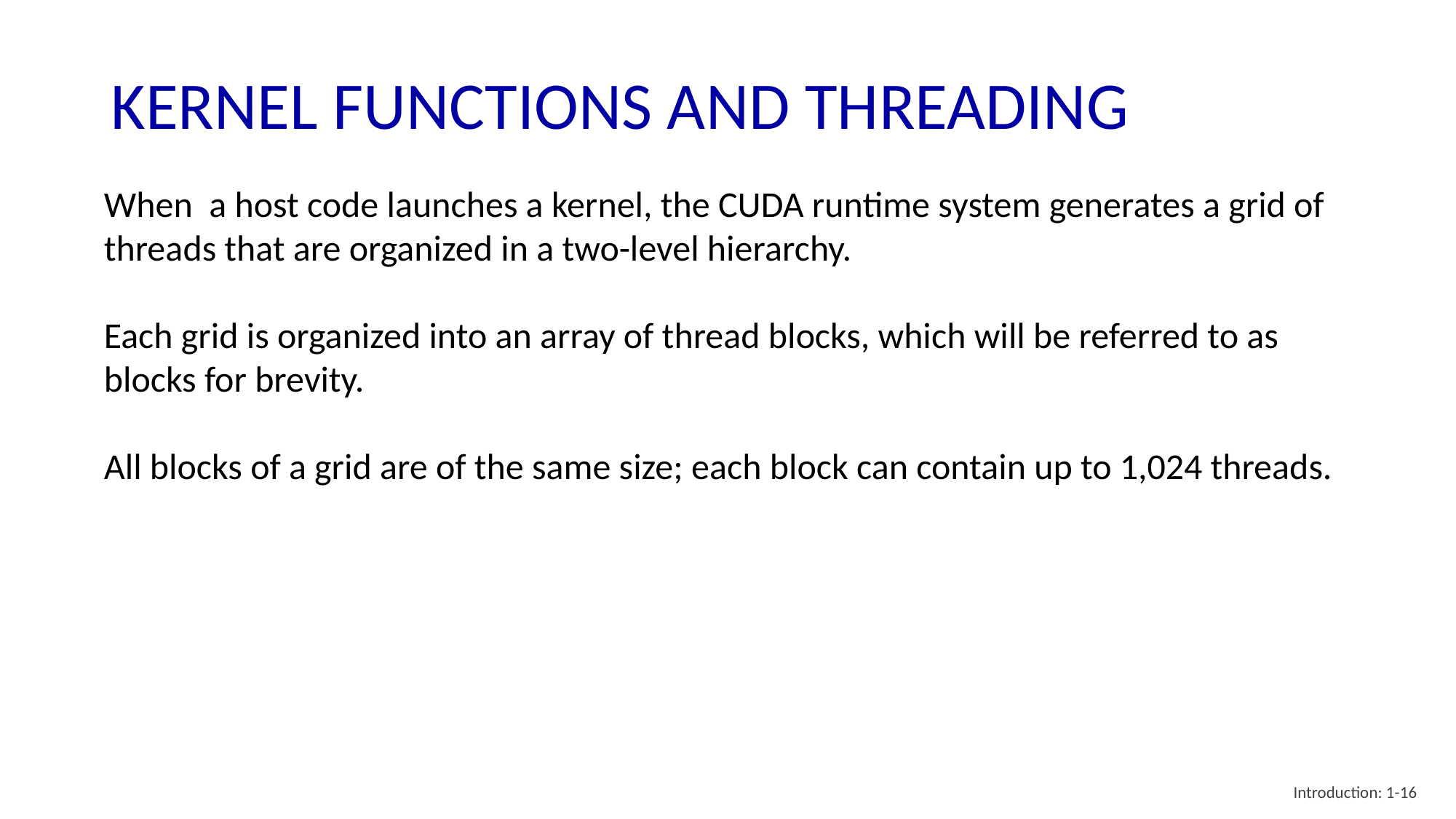

# KERNEL FUNCTIONS AND THREADING
When  a host code launches a kernel, the CUDA runtime system generates a grid of threads that are organized in a two-level hierarchy.

Each grid is organized into an array of thread blocks, which will be referred to as blocks for brevity.

All blocks of a grid are of the same size; each block can contain up to 1,024 threads.

Introduction: 1-16